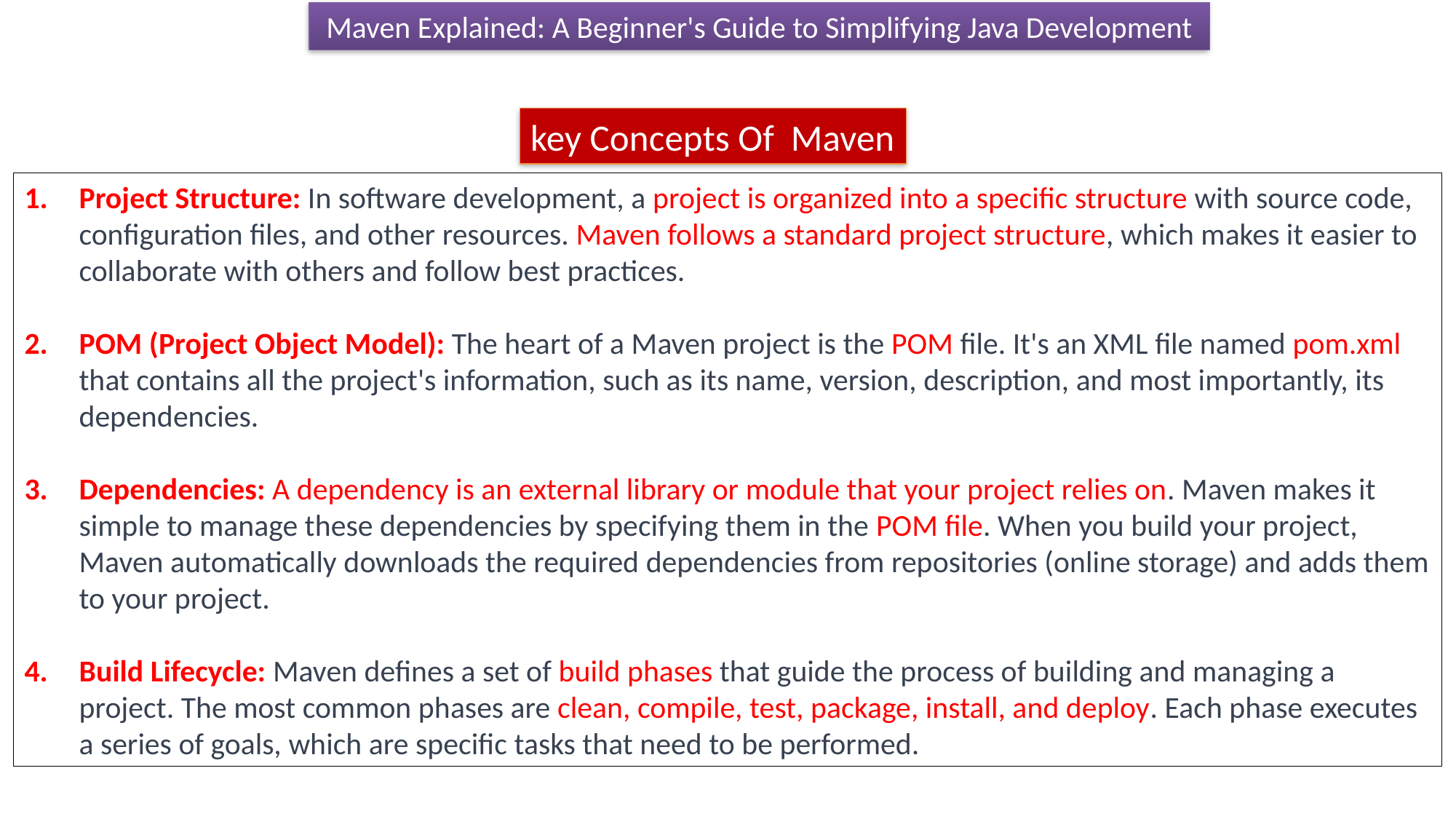

Maven Explained: A Beginner's Guide to Simplifying Java Development

key Concepts Of  Maven
Project Structure: In software development, a project is organized into a specific structure with source code, configuration files, and other resources. Maven follows a standard project structure, which makes it easier to collaborate with others and follow best practices.

POM (Project Object Model): The heart of a Maven project is the POM file. It's an XML file named pom.xml that contains all the project's information, such as its name, version, description, and most importantly, its dependencies.

Dependencies: A dependency is an external library or module that your project relies on. Maven makes it simple to manage these dependencies by specifying them in the POM file. When you build your project, Maven automatically downloads the required dependencies from repositories (online storage) and adds them to your project.

Build Lifecycle: Maven defines a set of build phases that guide the process of building and managing a project. The most common phases are clean, compile, test, package, install, and deploy. Each phase executes a series of goals, which are specific tasks that need to be performed.